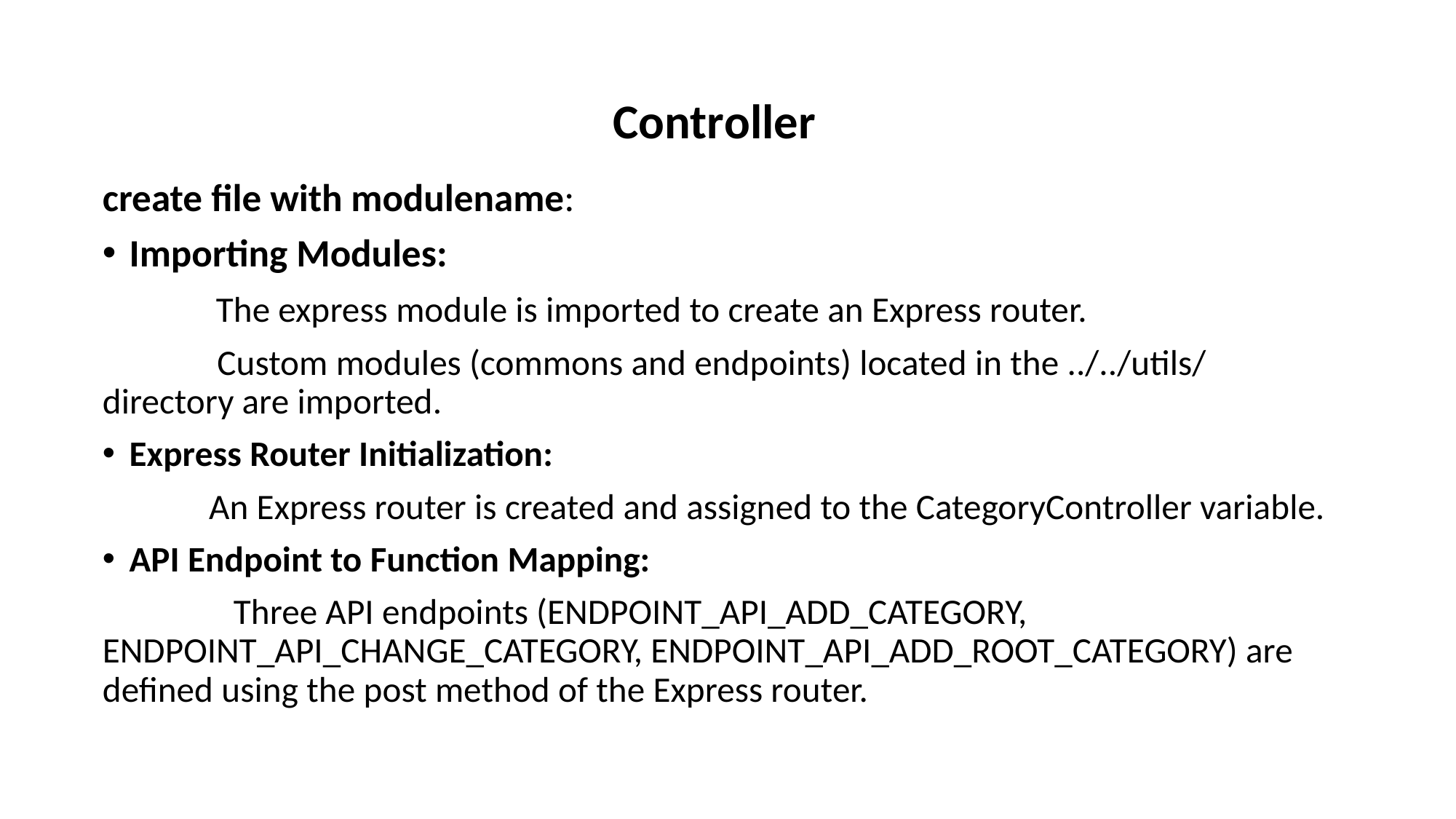

# Controller
create file with modulename:
Importing Modules:
             The express module is imported to create an Express router.
              Custom modules (commons and endpoints) located in the ../../utils/ directory are imported.
Express Router Initialization:
             An Express router is created and assigned to the CategoryController variable.
API Endpoint to Function Mapping:
                Three API endpoints (ENDPOINT_API_ADD_CATEGORY, ENDPOINT_API_CHANGE_CATEGORY, ENDPOINT_API_ADD_ROOT_CATEGORY) are defined using the post method of the Express router.